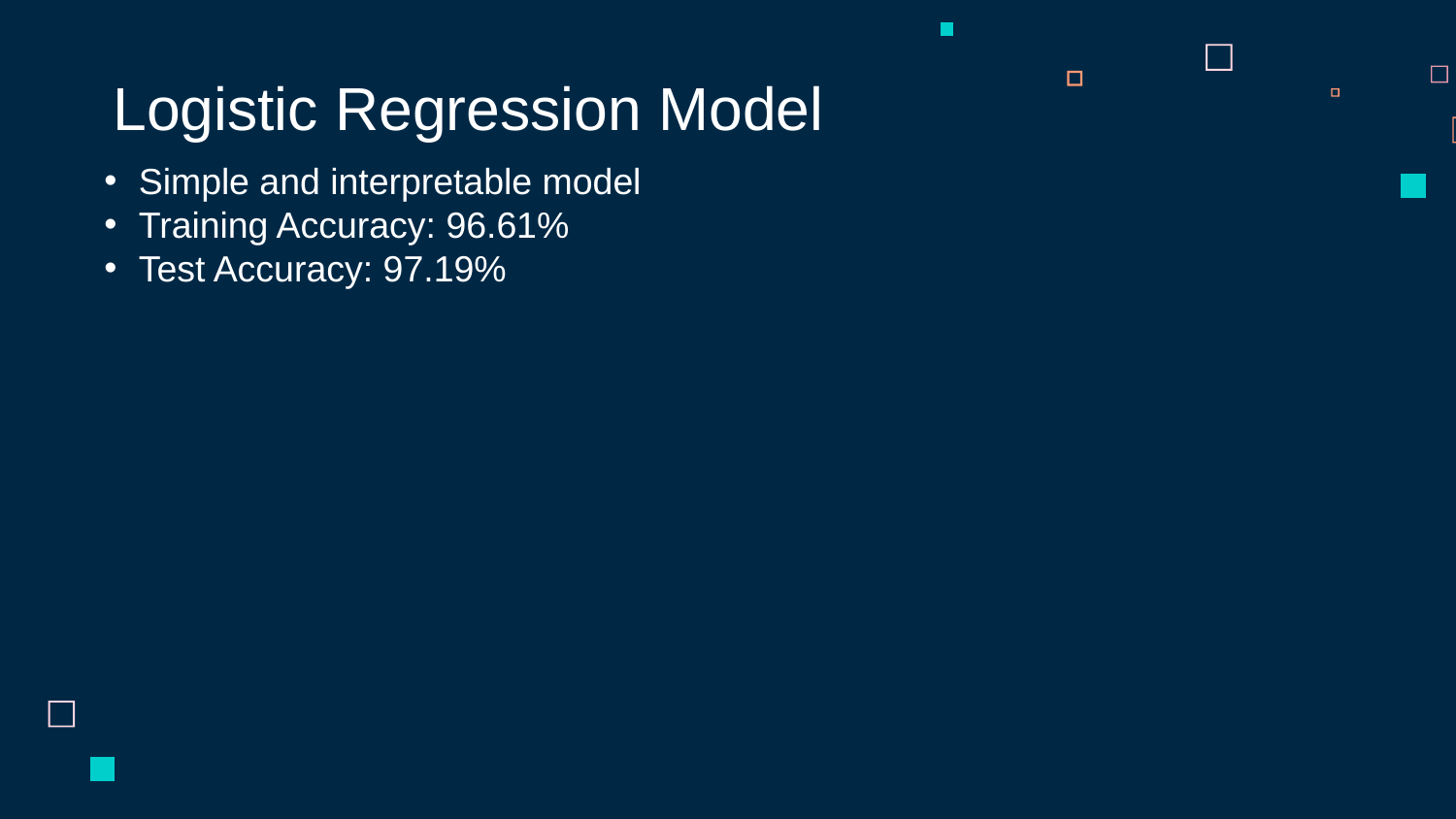

# Logistic Regression Model
Simple and interpretable model
Training Accuracy: 96.61%
Test Accuracy: 97.19%